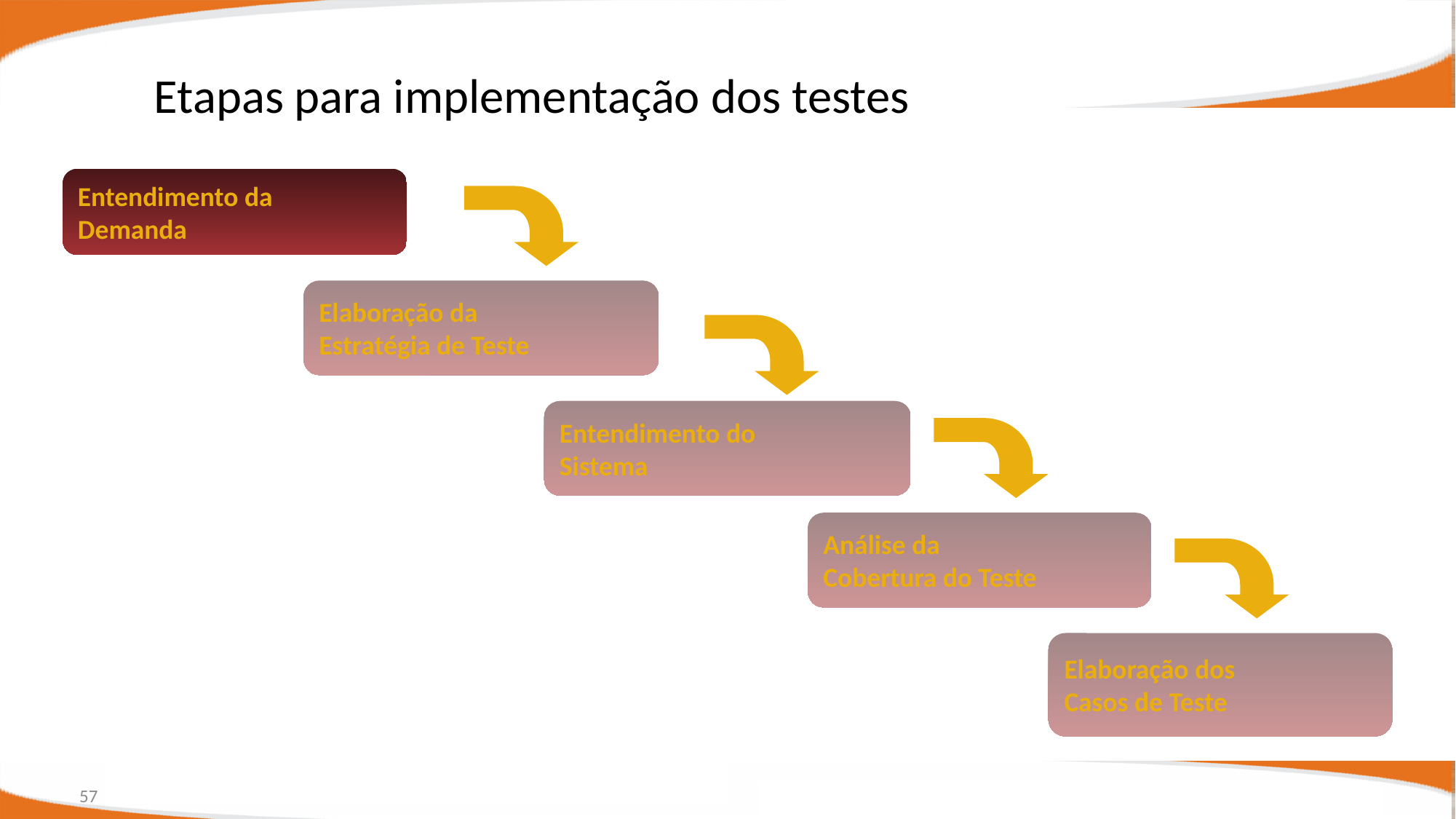

# Etapas para implementação dos testes
Entendimento da
Demanda

Elaboração da
Estratégia de Teste

Entendimento do
Sistema
Análise da
Cobertura do Teste

Elaboração dos
Casos de Teste
57